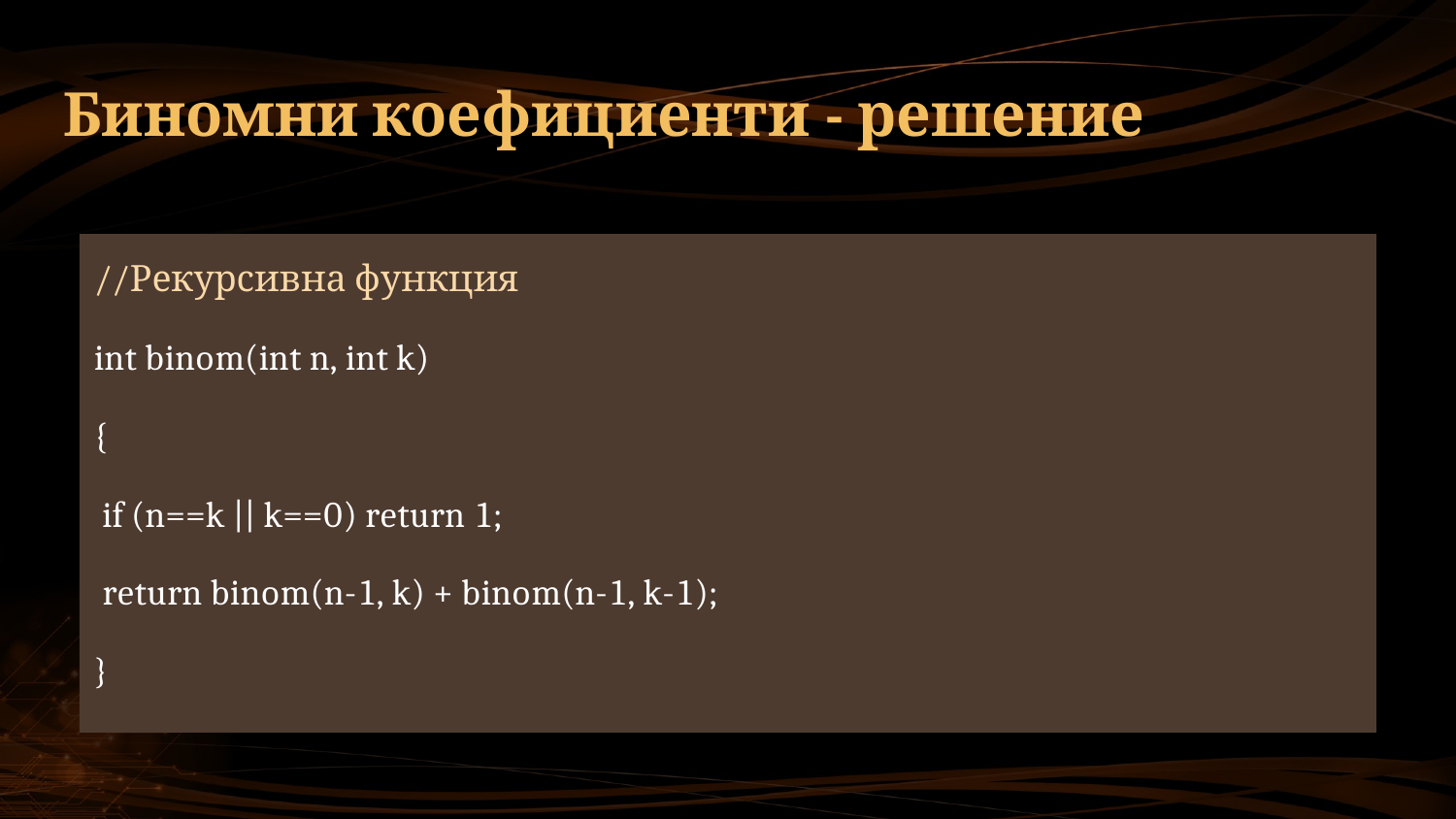

# Биномни коефициенти - решение
//Рекурсивна функция
int binom(int n, int k)
{
 if (n==k || k==0) return 1;
 return binom(n-1, k) + binom(n-1, k-1);
}